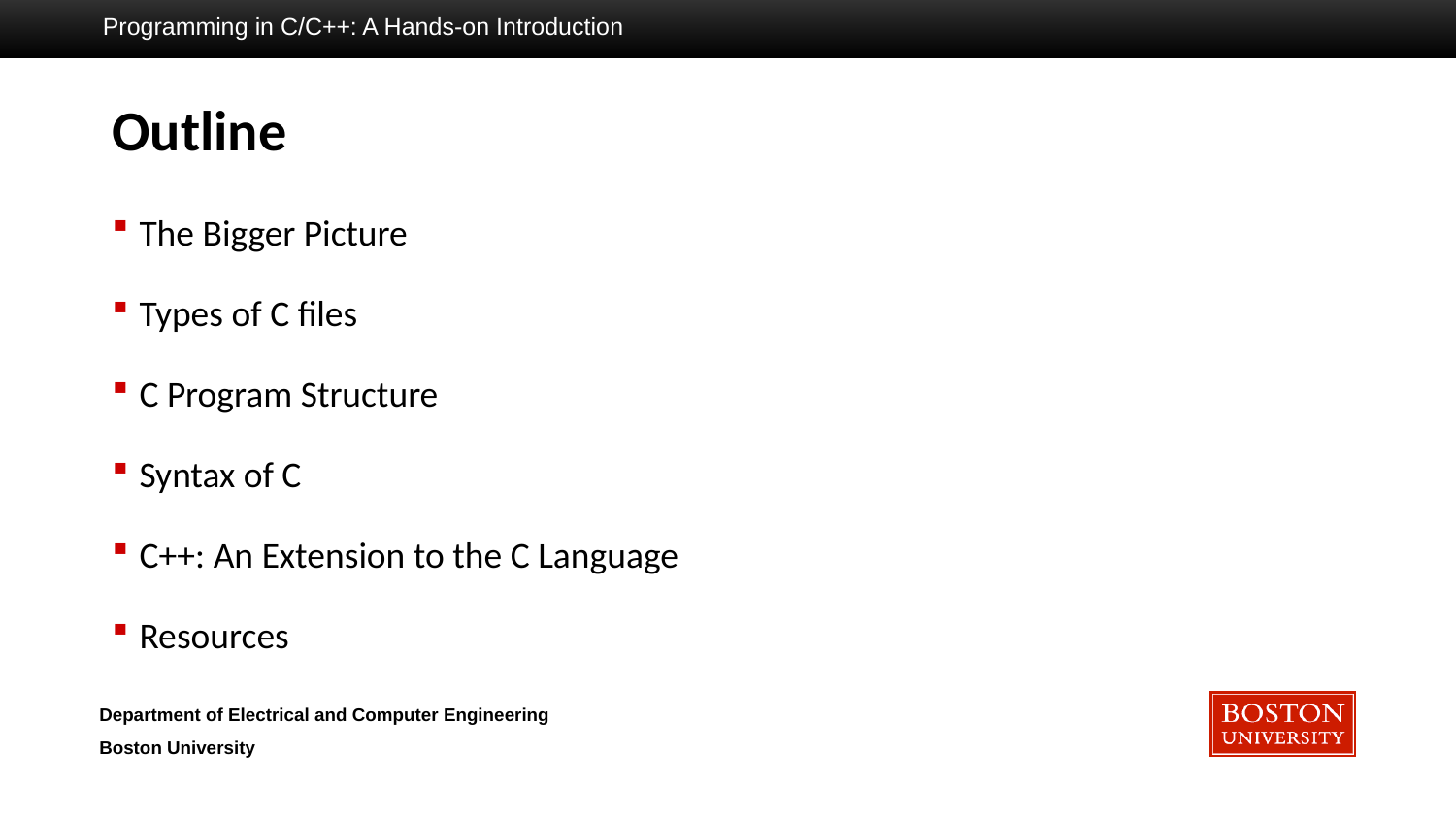

Programming in C/C++: A Hands-on Introduction
# Outline
The Bigger Picture
Types of C files
C Program Structure
Syntax of C
C++: An Extension to the C Language
Resources